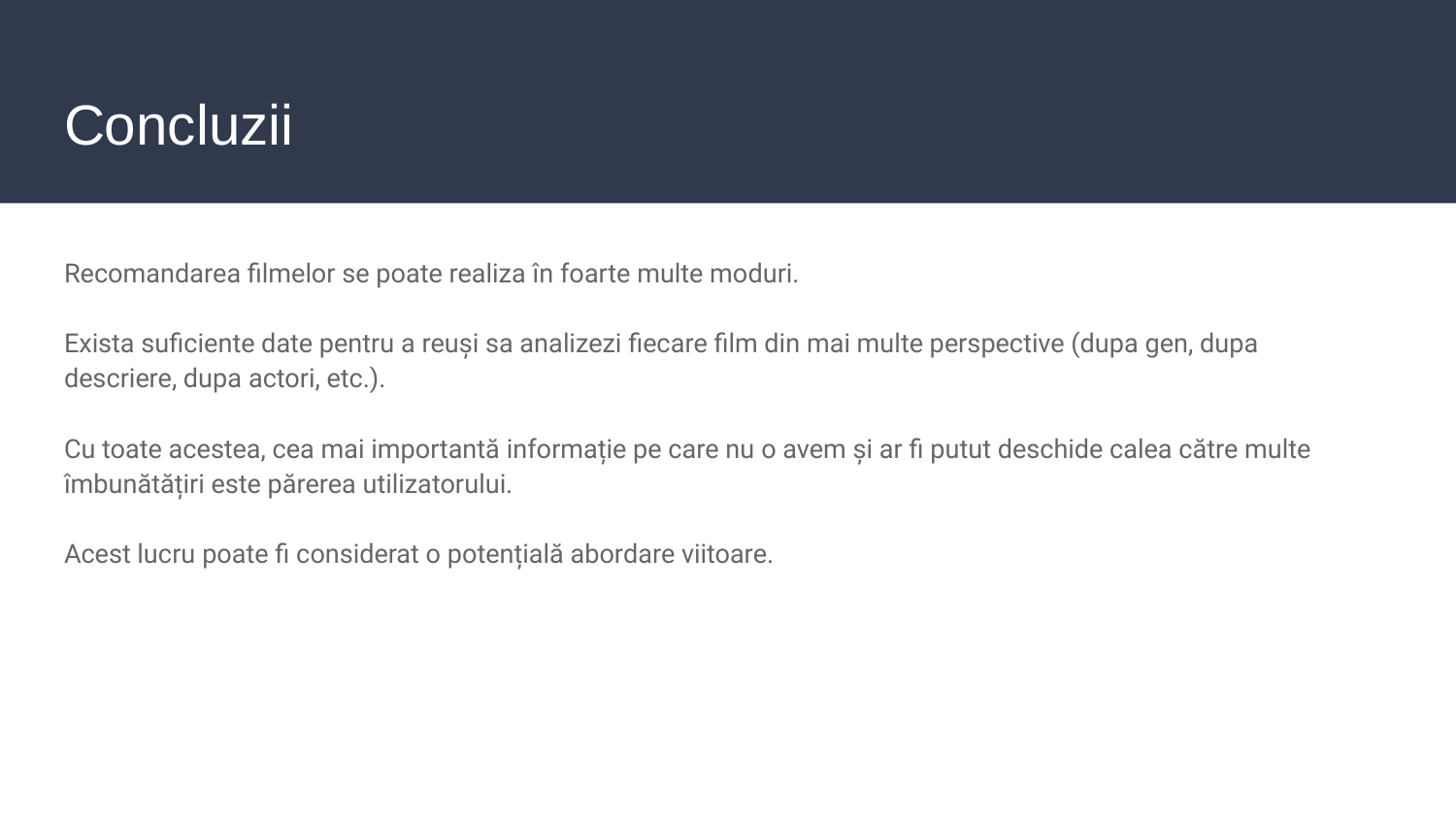

# Concluzii
Recomandarea filmelor se poate realiza în foarte multe moduri.

Exista suficiente date pentru a reuși sa analizezi fiecare film din mai multe perspective (dupa gen, dupa descriere, dupa actori, etc.).

Cu toate acestea, cea mai importantă informație pe care nu o avem și ar fi putut deschide calea către multe îmbunătățiri este părerea utilizatorului.

Acest lucru poate fi considerat o potențială abordare viitoare.